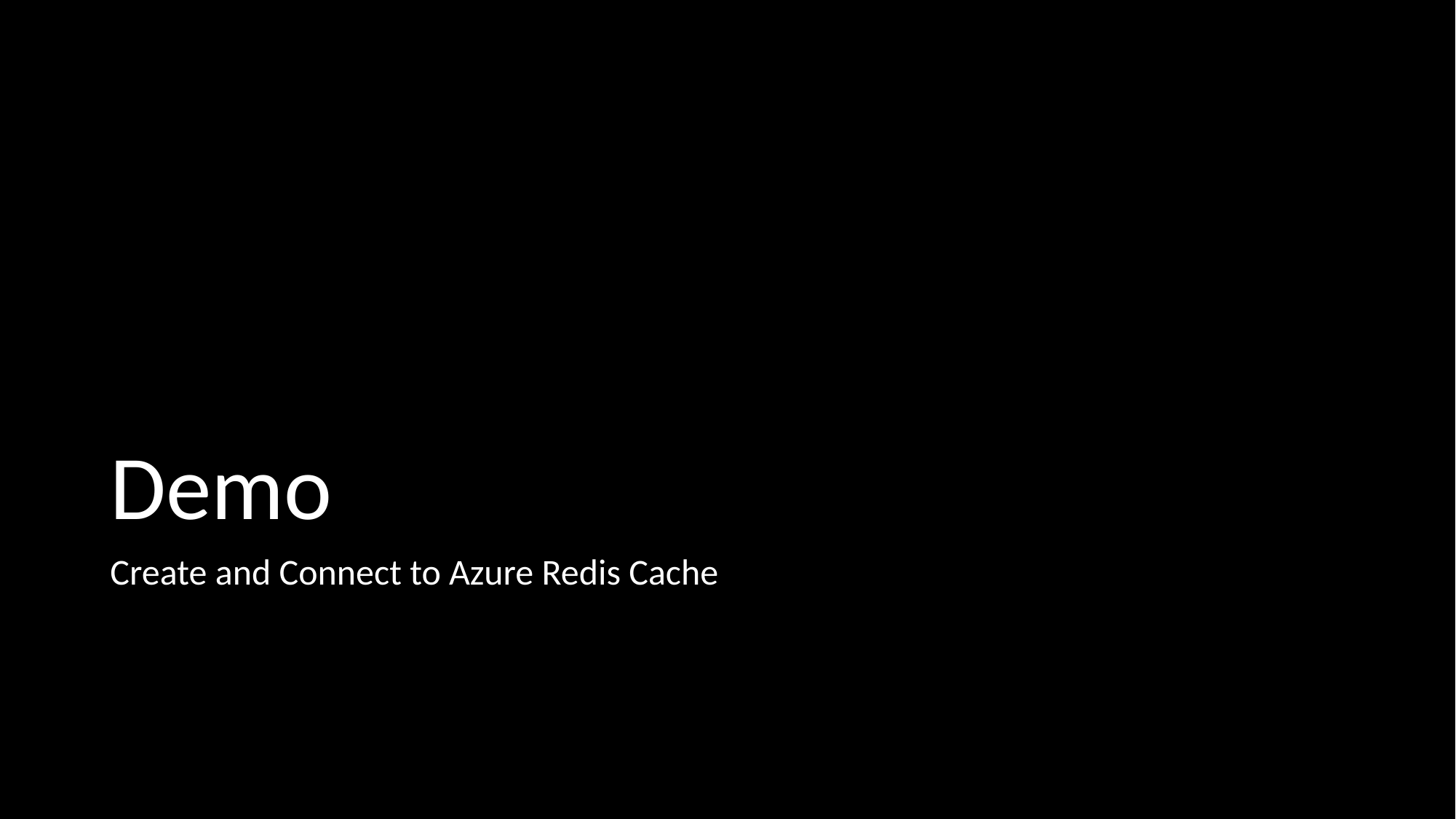

# Demo
Create and Connect to Azure Redis Cache